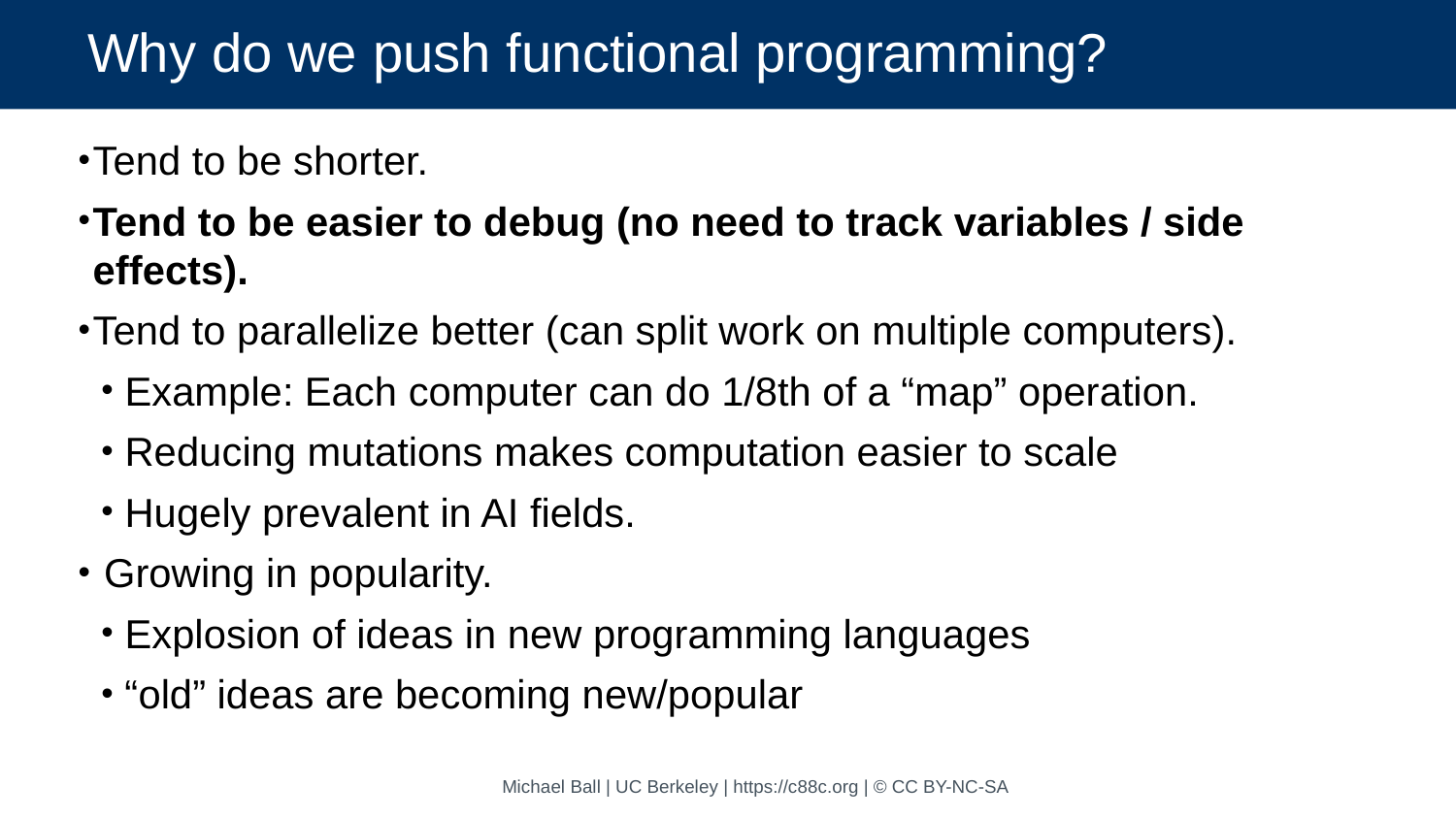

# Why do we push functional programming?
Tend to be shorter.
Tend to be easier to debug (no need to track variables / side effects).
Tend to parallelize better (can split work on multiple computers).
 Example: Each computer can do 1/8th of a “map” operation.
 Reducing mutations makes computation easier to scale
 Hugely prevalent in AI fields.
 Growing in popularity.
 Explosion of ideas in new programming languages
 “old” ideas are becoming new/popular
Michael Ball | UC Berkeley | https://c88c.org | © CC BY-NC-SA